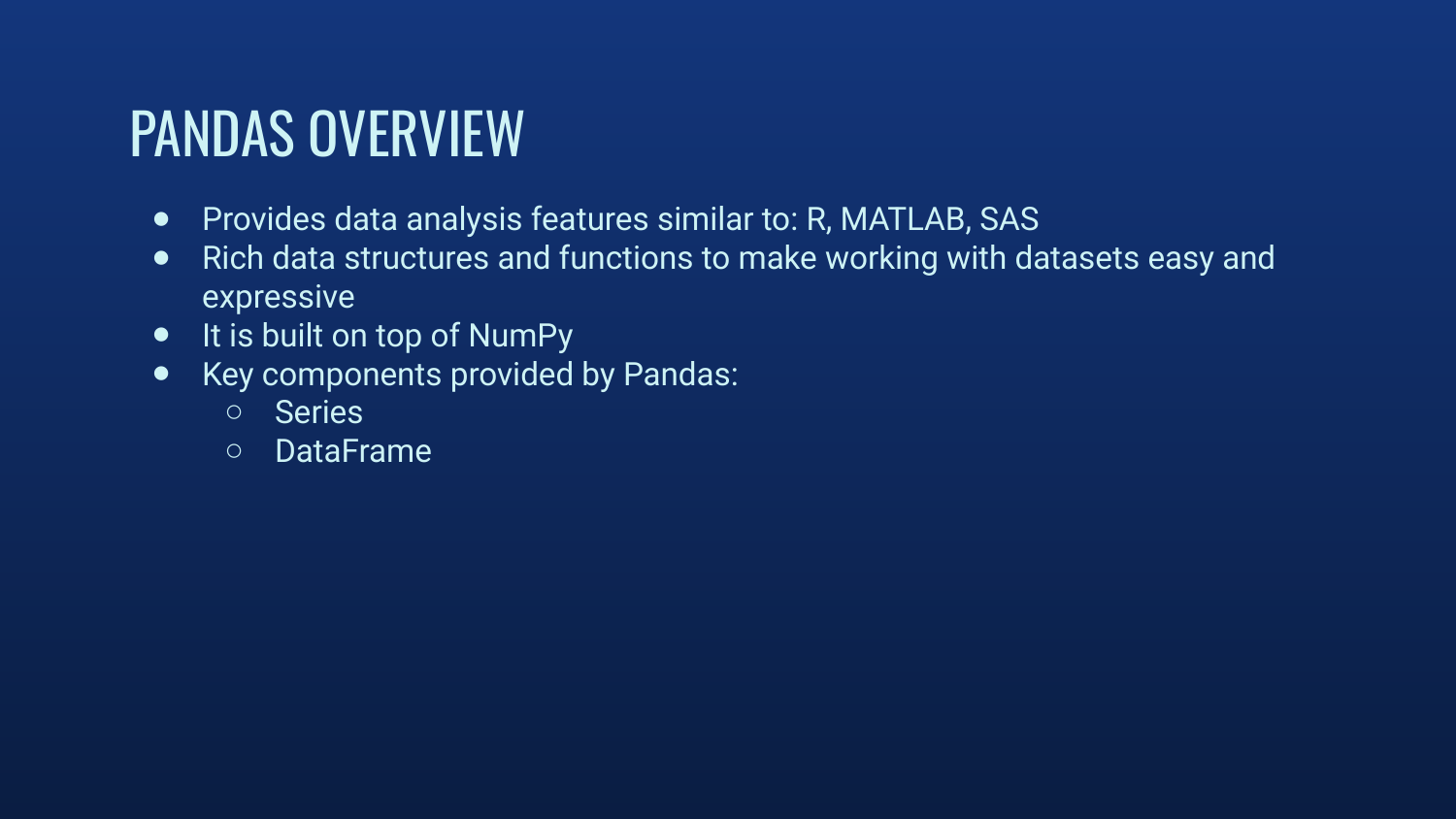

# PANDAS OVERVIEW
Provides data analysis features similar to: R, MATLAB, SAS
Rich data structures and functions to make working with datasets easy and expressive
It is built on top of NumPy
Key components provided by Pandas:
Series
DataFrame